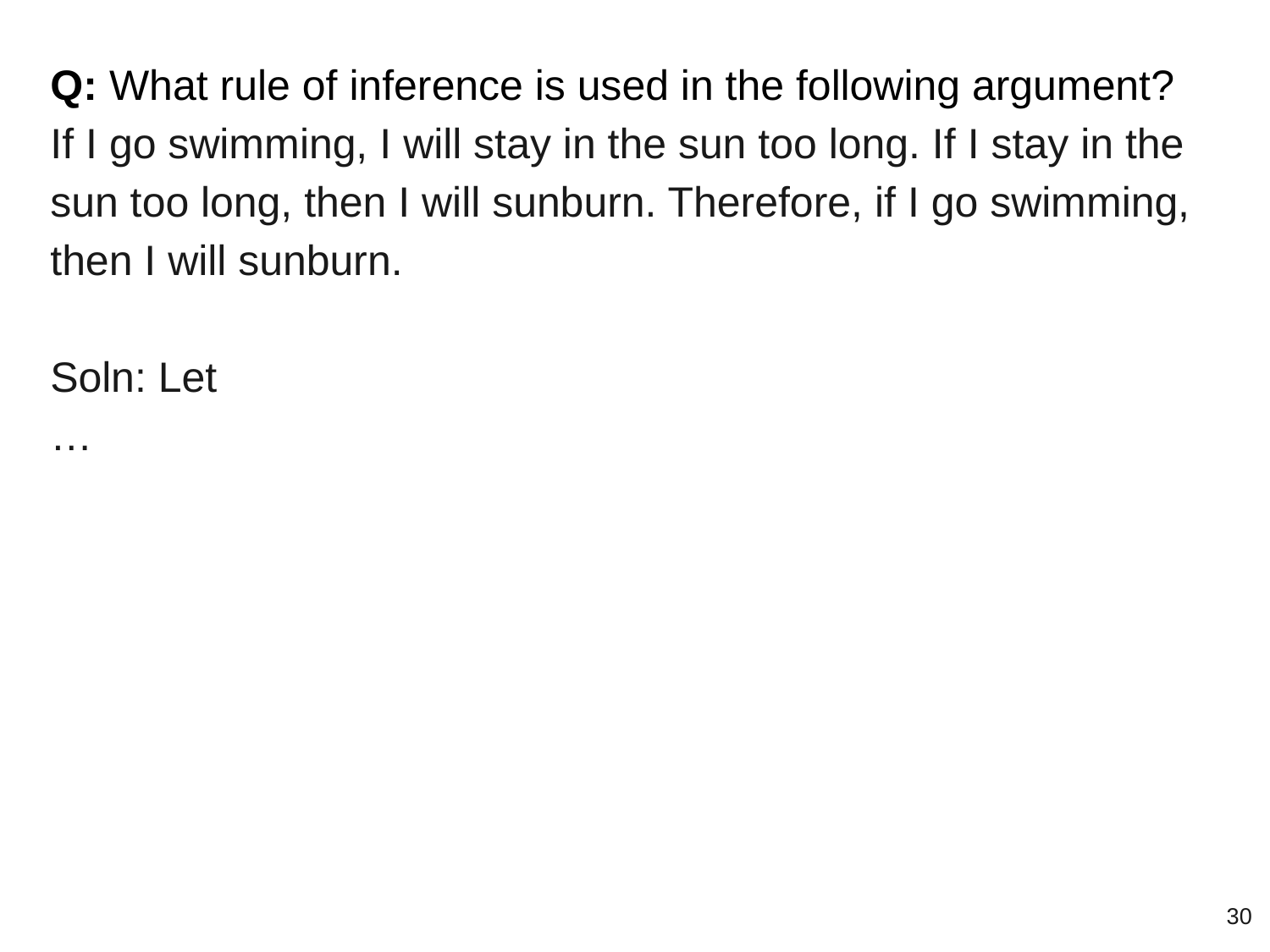

Q: What rule of inference is used in the following argument?
If I go swimming, I will stay in the sun too long. If I stay in the sun too long, then I will sunburn. Therefore, if I go swimming, then I will sunburn.

Soln: Let
…
30